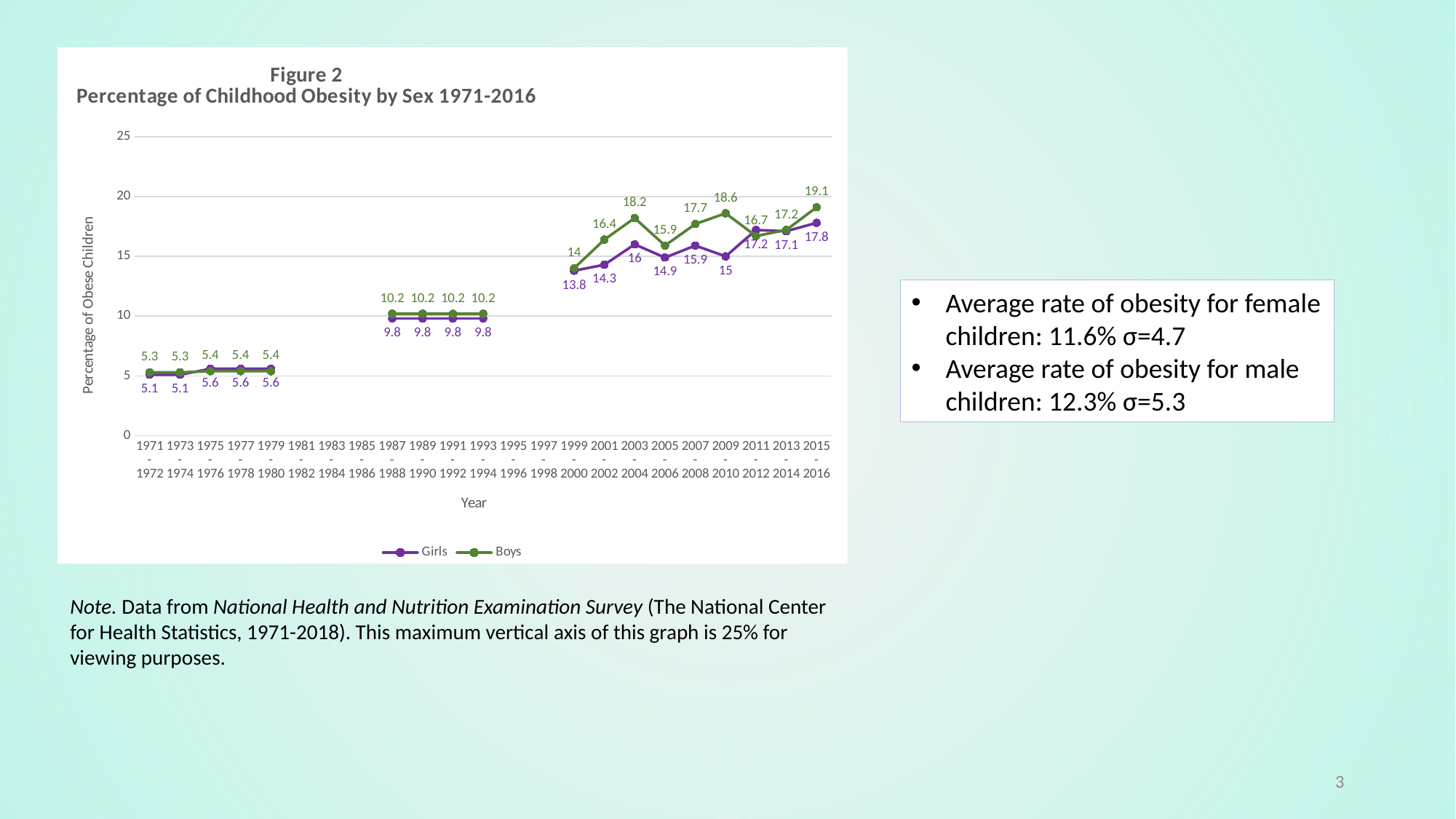

### Chart: Figure 2
Percentage of Childhood Obesity by Sex 1971-2016

| Category |  |  |
|---|---|---|
| 1971-1972 | 5.1 | 5.3 |
| 1973-1974 | 5.1 | 5.3 |
| 1975-1976 | 5.6 | 5.4 |
| 1977-1978 | 5.6 | 5.4 |
| 1979-1980 | 5.6 | 5.4 |
| 1981-1982 | None | None |
| 1983-1984 | None | None |
| 1985-1986 | None | None |
| 1987-1988 | 9.8 | 10.2 |
| 1989-1990 | 9.8 | 10.2 |
| 1991-1992 | 9.8 | 10.2 |
| 1993-1994 | 9.8 | 10.2 |
| 1995-1996 | None | None |
| 1997-1998 | None | None |
| 1999-2000 | 13.8 | 14.0 |
| 2001-2002 | 14.3 | 16.4 |
| 2003-2004 | 16.0 | 18.2 |
| 2005-2006 | 14.9 | 15.9 |
| 2007-2008 | 15.9 | 17.7 |
| 2009-2010 | 15.0 | 18.6 |
| 2011-2012 | 17.2 | 16.7 |
| 2013-2014 | 17.1 | 17.2 |
| 2015-2016 | 17.8 | 19.1 |
Average rate of obesity for female children: 11.6% σ=4.7
Average rate of obesity for male children: 12.3% σ=5.3
Note. Data from National Health and Nutrition Examination Survey (The National Center for Health Statistics, 1971-2018). This maximum vertical axis of this graph is 25% for viewing purposes.
3